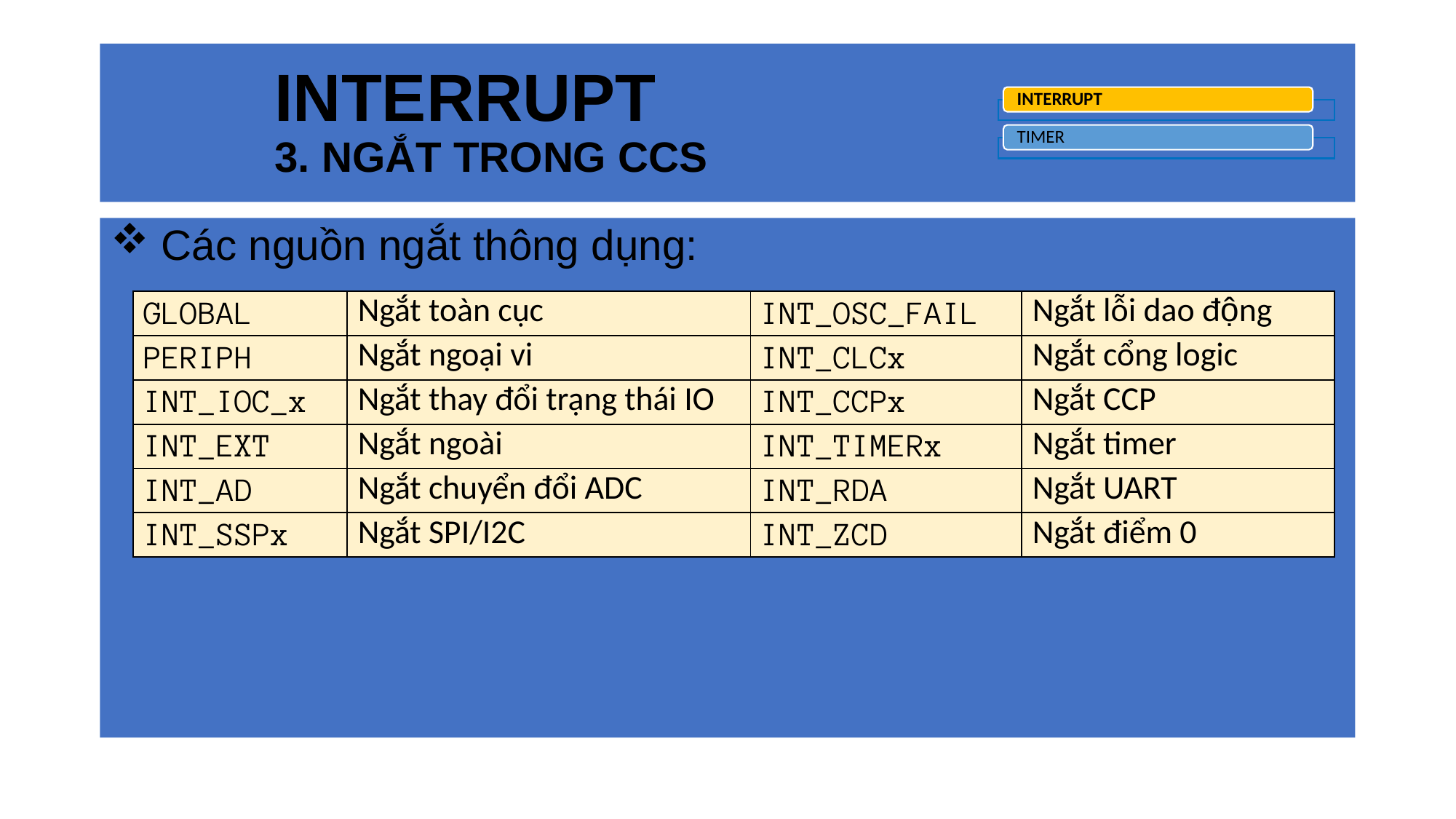

# INTERRUPT 3. NGẮT TRONG CCS
INTERRUPT

TIMER

 Các nguồn ngắt thông dụng:
| GLOBAL | Ngắt toàn cục | INT\_OSC\_FAIL | Ngắt lỗi dao động |
| --- | --- | --- | --- |
| PERIPH | Ngắt ngoại vi | INT\_CLCx | Ngắt cổng logic |
| INT\_IOC\_x | Ngắt thay đổi trạng thái IO | INT\_CCPx | Ngắt CCP |
| INT\_EXT | Ngắt ngoài | INT\_TIMERx | Ngắt timer |
| INT\_AD | Ngắt chuyển đổi ADC | INT\_RDA | Ngắt UART |
| INT\_SSPx | Ngắt SPI/I2C | INT\_ZCD | Ngắt điểm 0 |